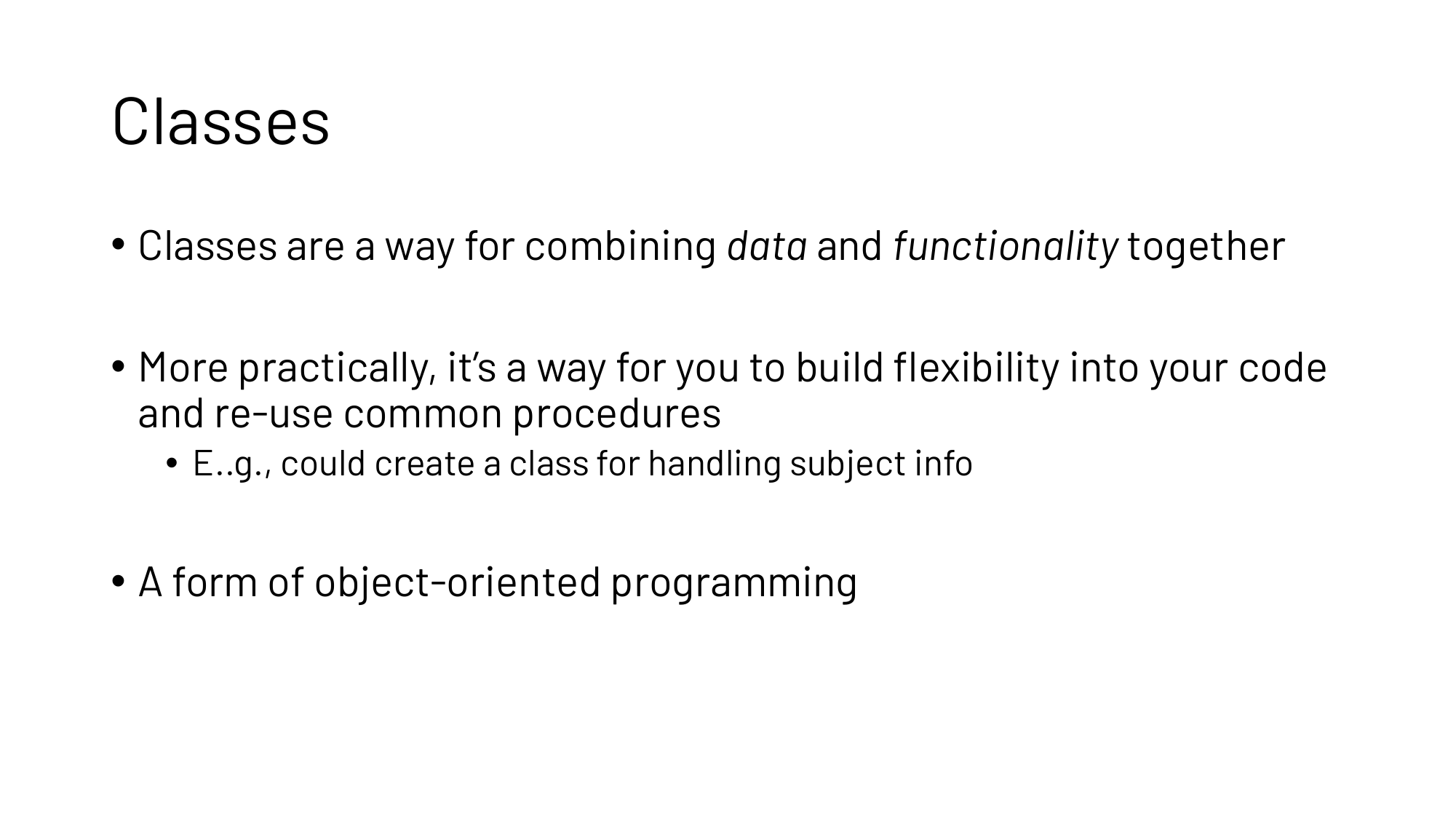

# Classes
Classes are a way for combining data and functionality together

More practically, it’s a way for you to build flexibility into your code and re-use common procedures
E..g., could create a class for handling subject info

A form of object-oriented programming